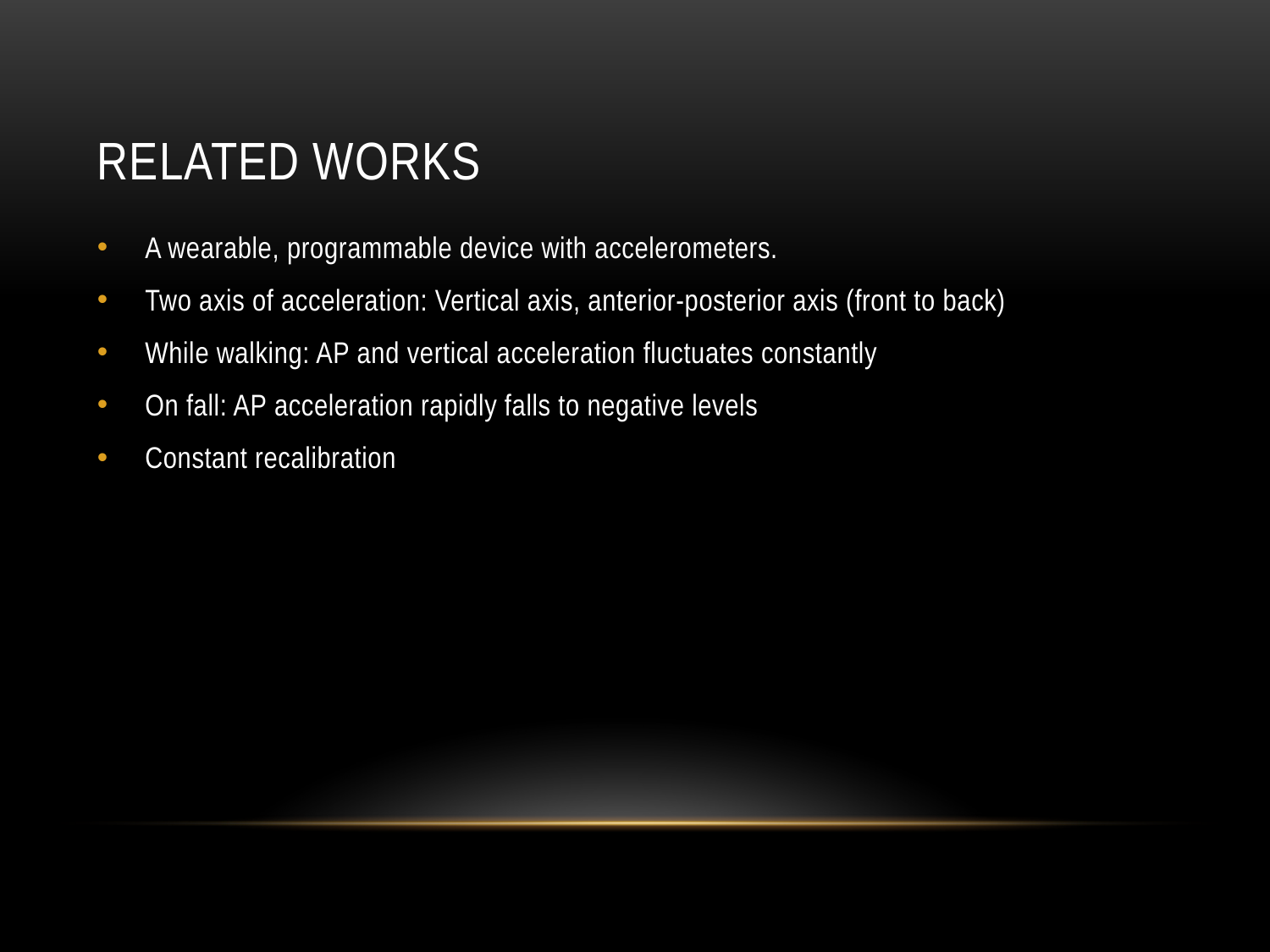

# Related Works
A wearable, programmable device with accelerometers.
Two axis of acceleration: Vertical axis, anterior-posterior axis (front to back)
While walking: AP and vertical acceleration fluctuates constantly
On fall: AP acceleration rapidly falls to negative levels
Constant recalibration